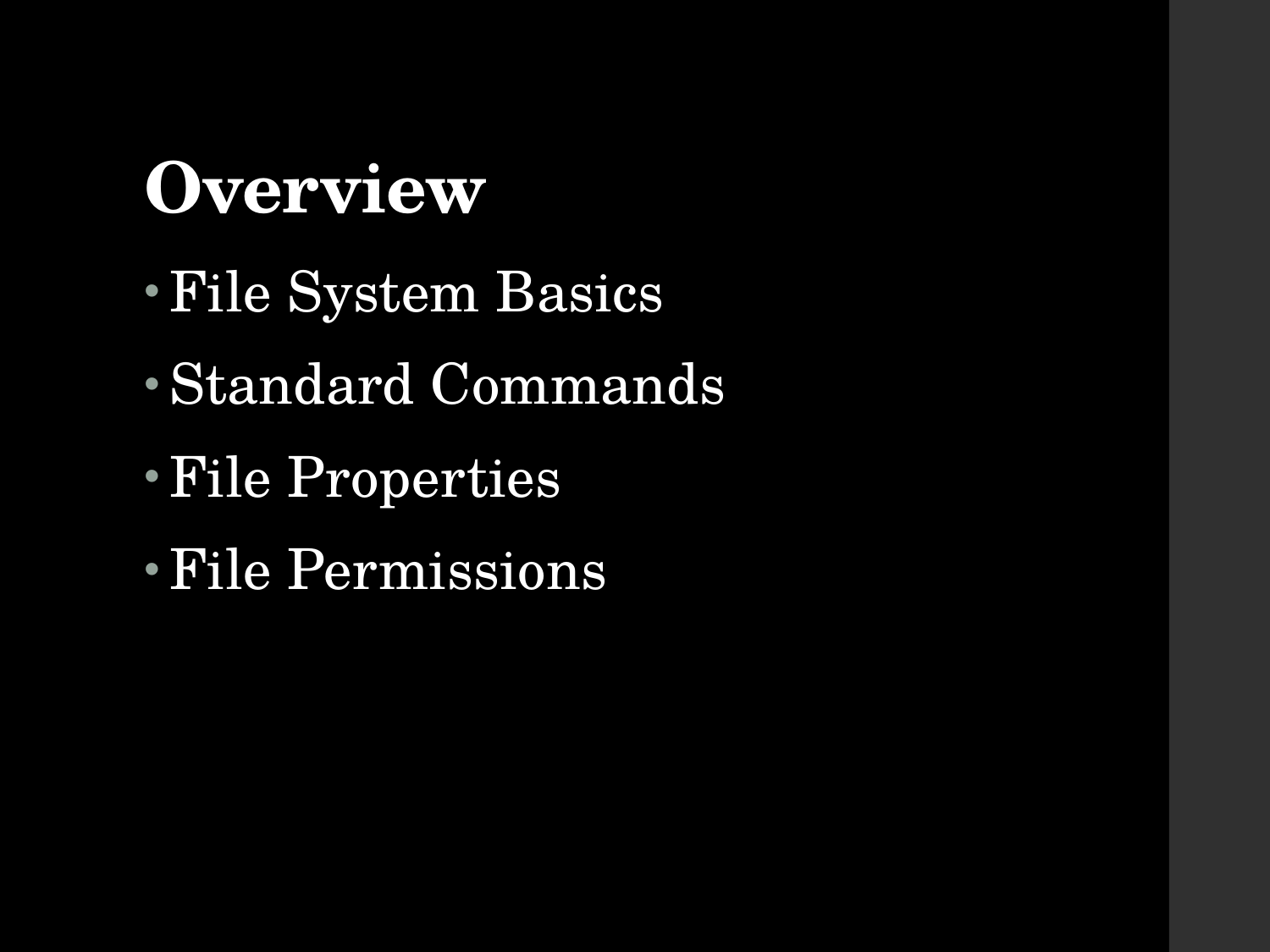

# Overview
File System Basics
Standard Commands
File Properties
File Permissions